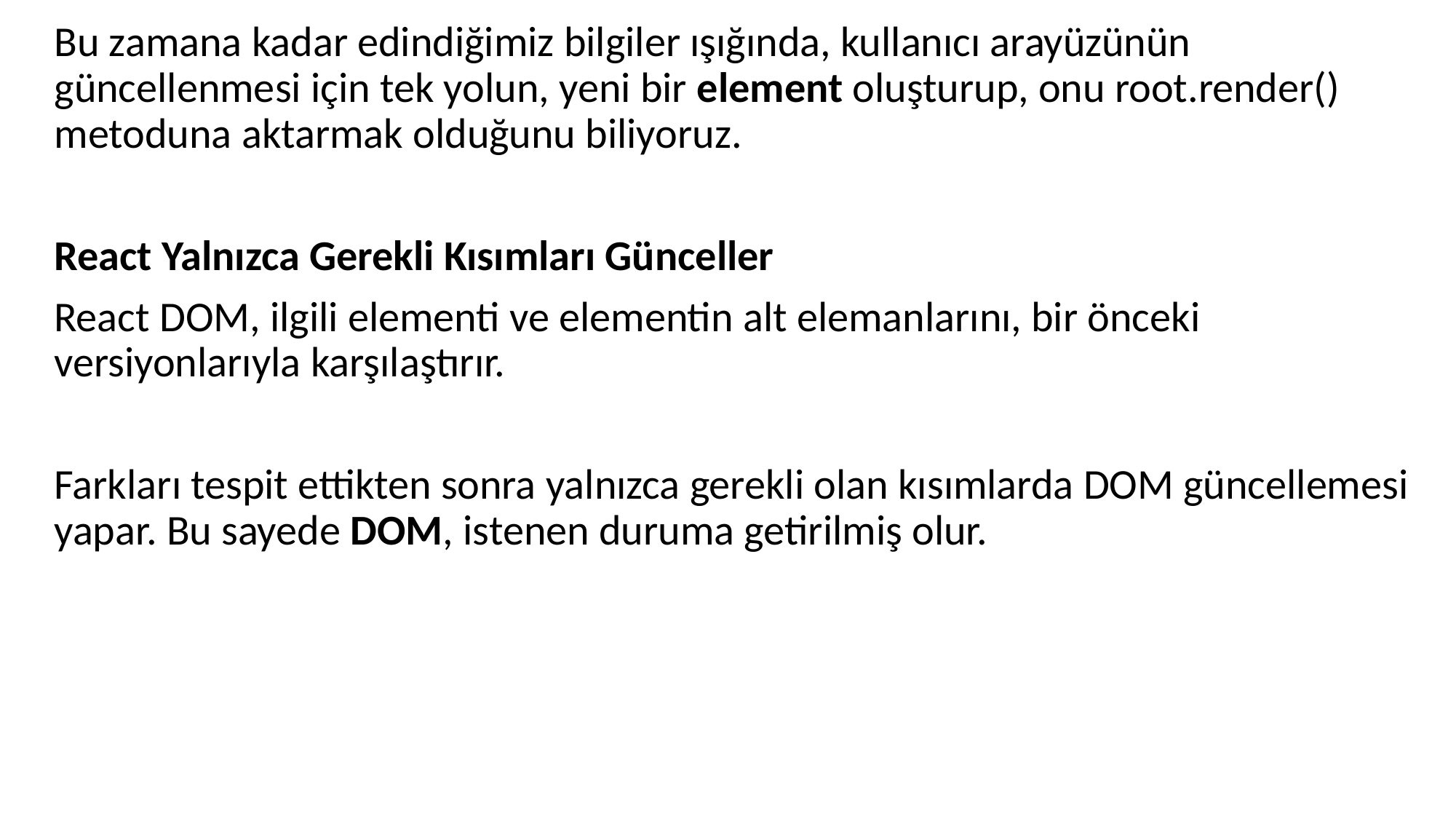

Bu zamana kadar edindiğimiz bilgiler ışığında, kullanıcı arayüzünün güncellenmesi için tek yolun, yeni bir element oluşturup, onu root.render() metoduna aktarmak olduğunu biliyoruz.

React Yalnızca Gerekli Kısımları Günceller
React DOM, ilgili elementi ve elementin alt elemanlarını, bir önceki versiyonlarıyla karşılaştırır.

Farkları tespit ettikten sonra yalnızca gerekli olan kısımlarda DOM güncellemesi yapar. Bu sayede DOM, istenen duruma getirilmiş olur.